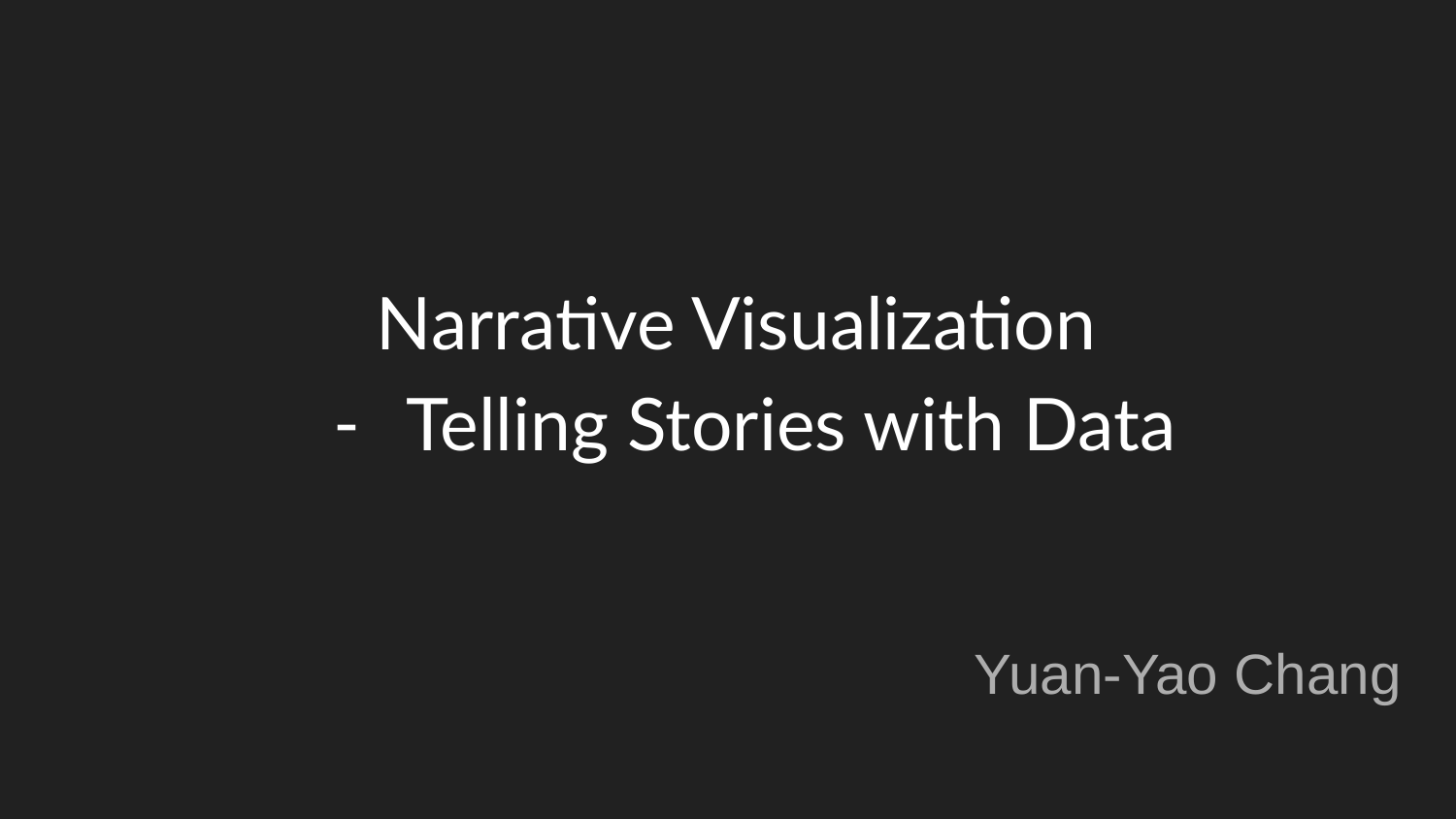

# Narrative Visualization
Telling Stories with Data
Yuan-Yao Chang